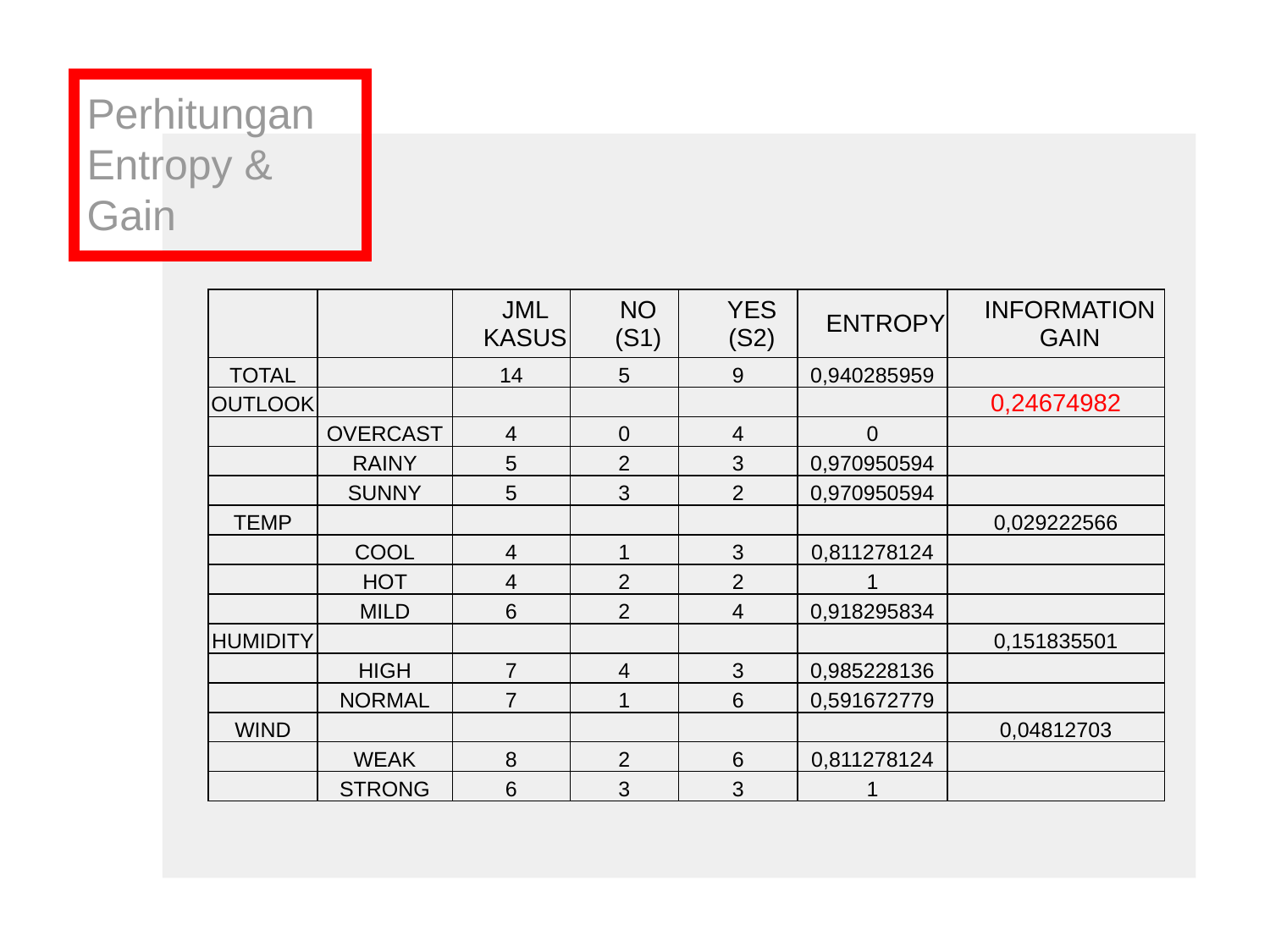

# Perhitungan Entropy & Gain
|  |  | JML KASUS | NO (S1) | YES (S2) | ENTROPY | INFORMATION GAIN |
| --- | --- | --- | --- | --- | --- | --- |
| TOTAL |  | 14 | 5 | 9 | 0,940285959 |  |
| OUTLOOK |  |  |  |  |  | 0,24674982 |
|  | OVERCAST | 4 | 0 | 4 | 0 |  |
|  | RAINY | 5 | 2 | 3 | 0,970950594 |  |
|  | SUNNY | 5 | 3 | 2 | 0,970950594 |  |
| TEMP |  |  |  |  |  | 0,029222566 |
|  | COOL | 4 | 1 | 3 | 0,811278124 |  |
|  | HOT | 4 | 2 | 2 | 1 |  |
|  | MILD | 6 | 2 | 4 | 0,918295834 |  |
| HUMIDITY |  |  |  |  |  | 0,151835501 |
|  | HIGH | 7 | 4 | 3 | 0,985228136 |  |
|  | NORMAL | 7 | 1 | 6 | 0,591672779 |  |
| WIND |  |  |  |  |  | 0,04812703 |
|  | WEAK | 8 | 2 | 6 | 0,811278124 |  |
|  | STRONG | 6 | 3 | 3 | 1 |  |